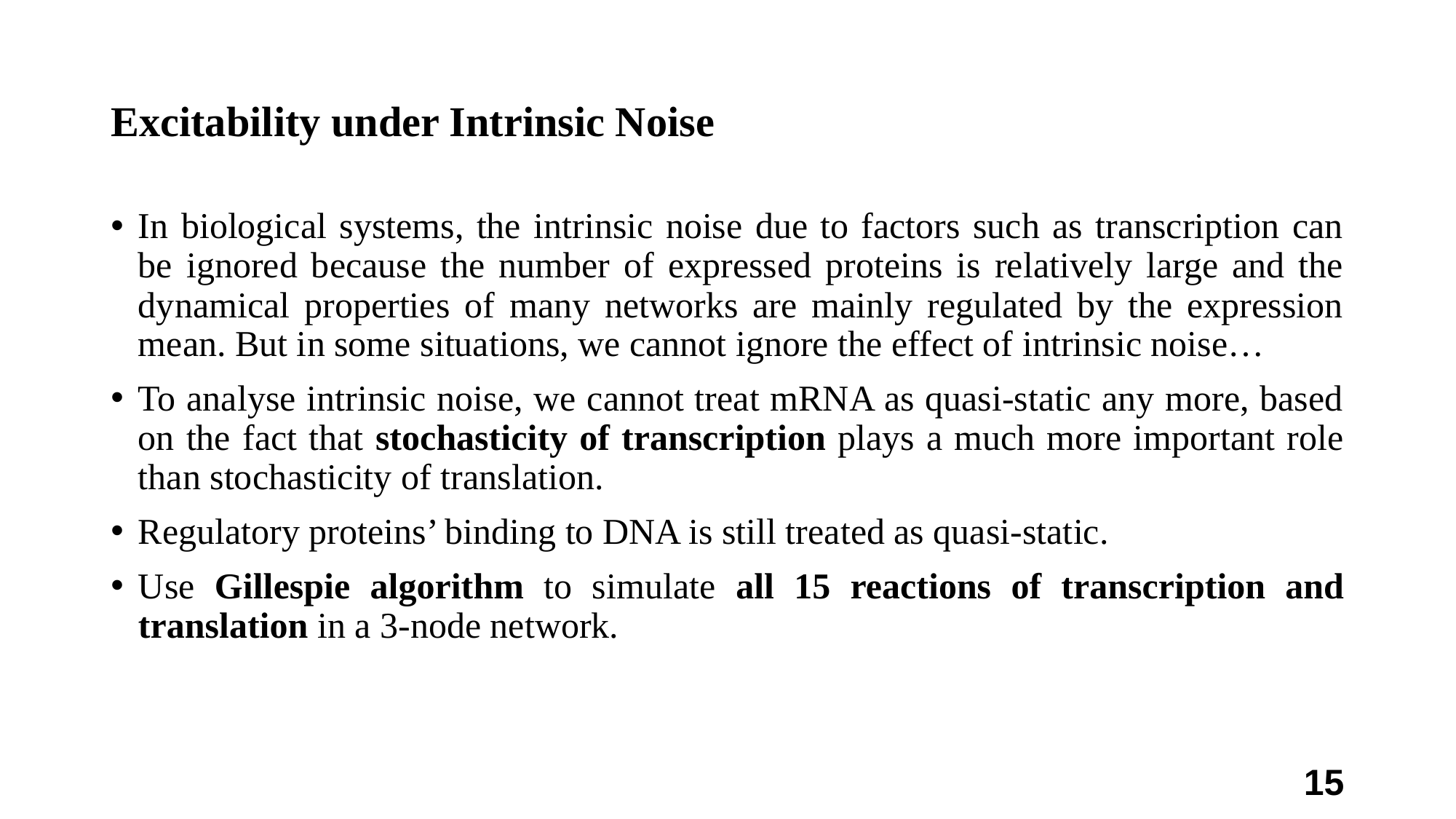

# Excitability under Intrinsic Noise
In biological systems, the intrinsic noise due to factors such as transcription can be ignored because the number of expressed proteins is relatively large and the dynamical properties of many networks are mainly regulated by the expression mean. But in some situations, we cannot ignore the effect of intrinsic noise…
To analyse intrinsic noise, we cannot treat mRNA as quasi-static any more, based on the fact that stochasticity of transcription plays a much more important role than stochasticity of translation.
Regulatory proteins’ binding to DNA is still treated as quasi-static.
Use Gillespie algorithm to simulate all 15 reactions of transcription and translation in a 3-node network.
15